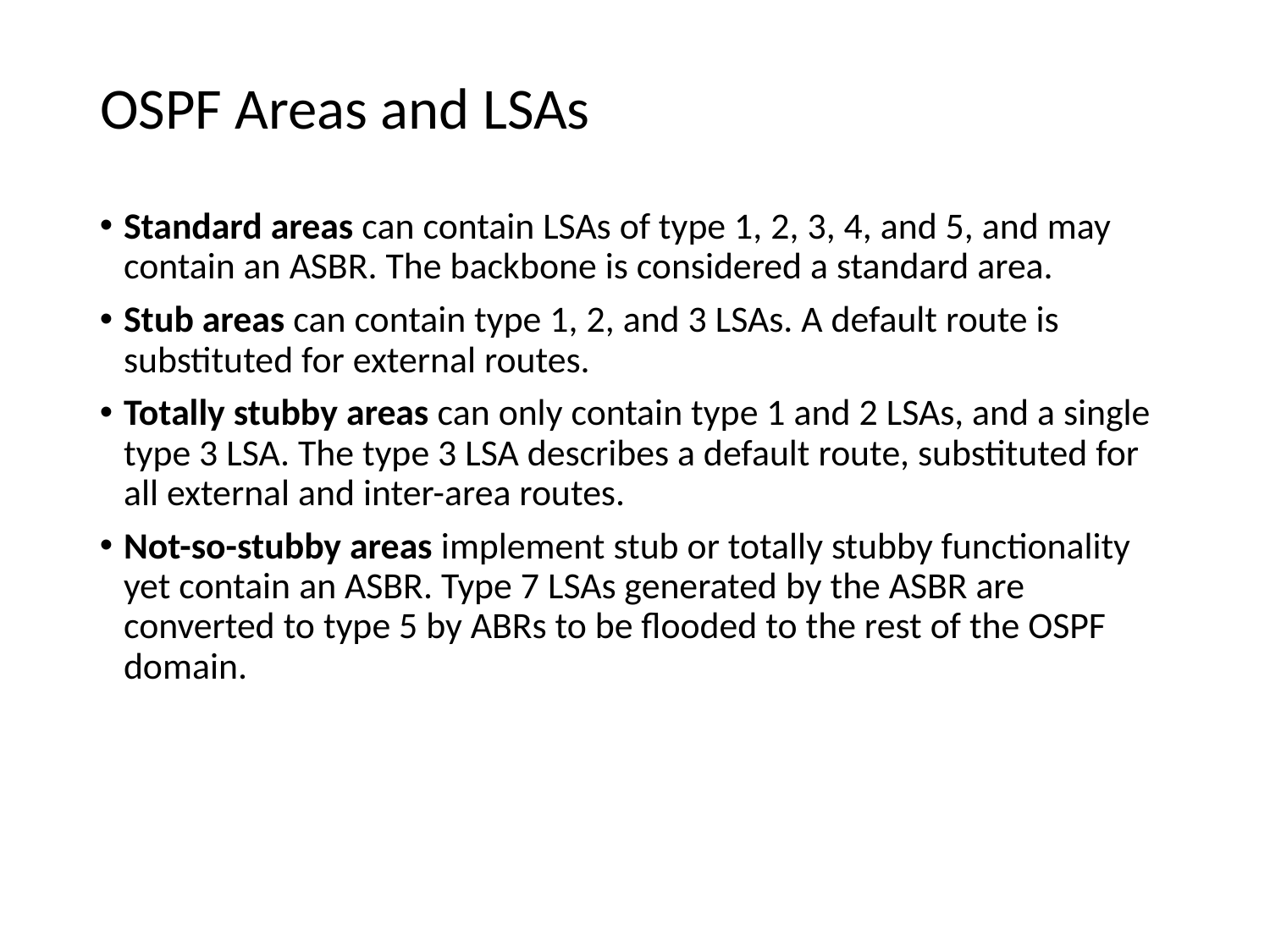

# OSPF Areas and LSAs
Standard areas can contain LSAs of type 1, 2, 3, 4, and 5, and may contain an ASBR. The backbone is considered a standard area.
Stub areas can contain type 1, 2, and 3 LSAs. A default route is substituted for external routes.
Totally stubby areas can only contain type 1 and 2 LSAs, and a single type 3 LSA. The type 3 LSA describes a default route, substituted for all external and inter-area routes.
Not-so-stubby areas implement stub or totally stubby functionality yet contain an ASBR. Type 7 LSAs generated by the ASBR are converted to type 5 by ABRs to be flooded to the rest of the OSPF domain.